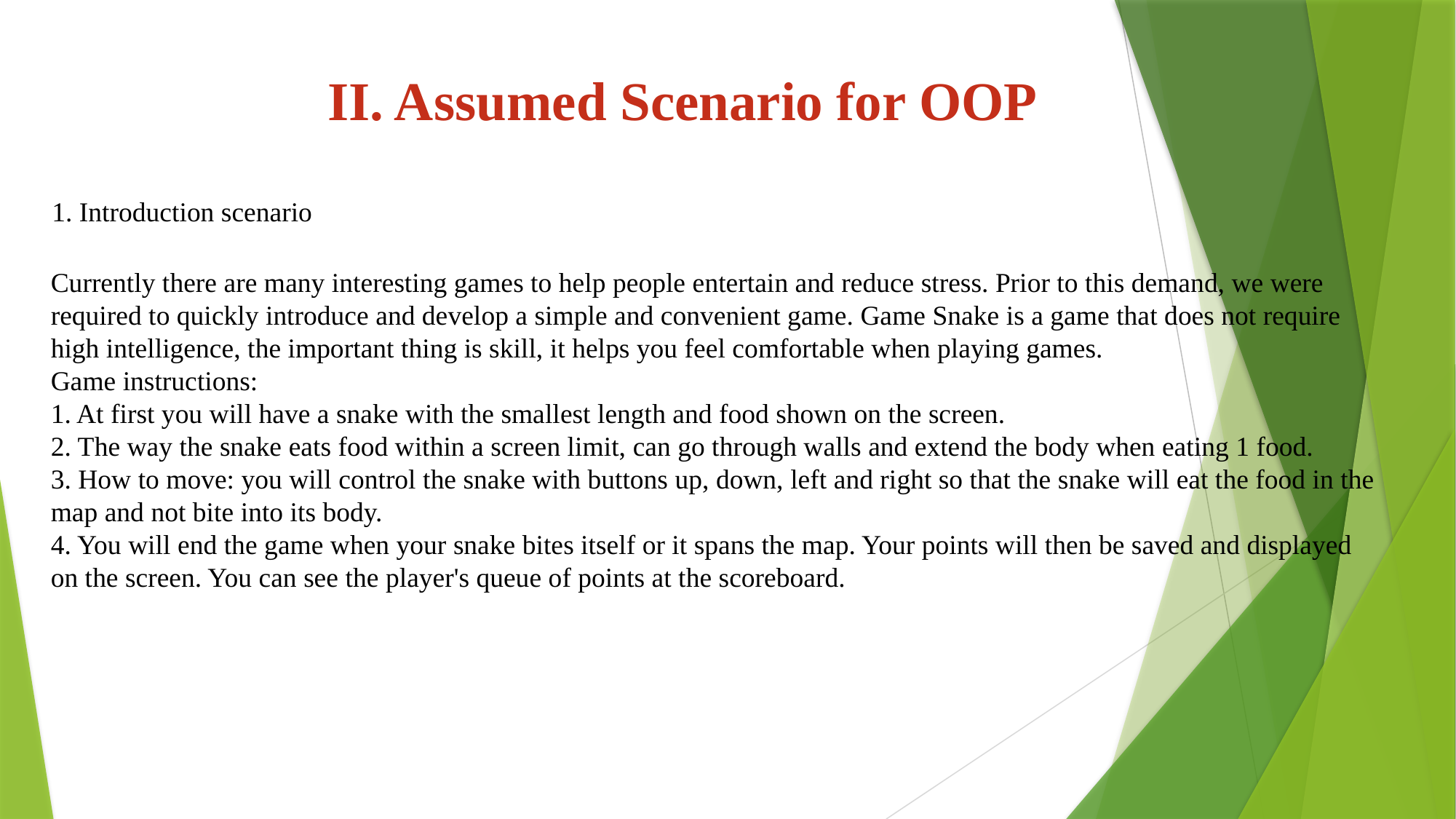

II. Assumed Scenario for OOP
1. Introduction scenario
Currently there are many interesting games to help people entertain and reduce stress. Prior to this demand, we were required to quickly introduce and develop a simple and convenient game. Game Snake is a game that does not require high intelligence, the important thing is skill, it helps you feel comfortable when playing games.
Game instructions:
1. At first you will have a snake with the smallest length and food shown on the screen.
2. The way the snake eats food within a screen limit, can go through walls and extend the body when eating 1 food.
3. How to move: you will control the snake with buttons up, down, left and right so that the snake will eat the food in the map and not bite into its body.
4. You will end the game when your snake bites itself or it spans the map. Your points will then be saved and displayed on the screen. You can see the player's queue of points at the scoreboard.